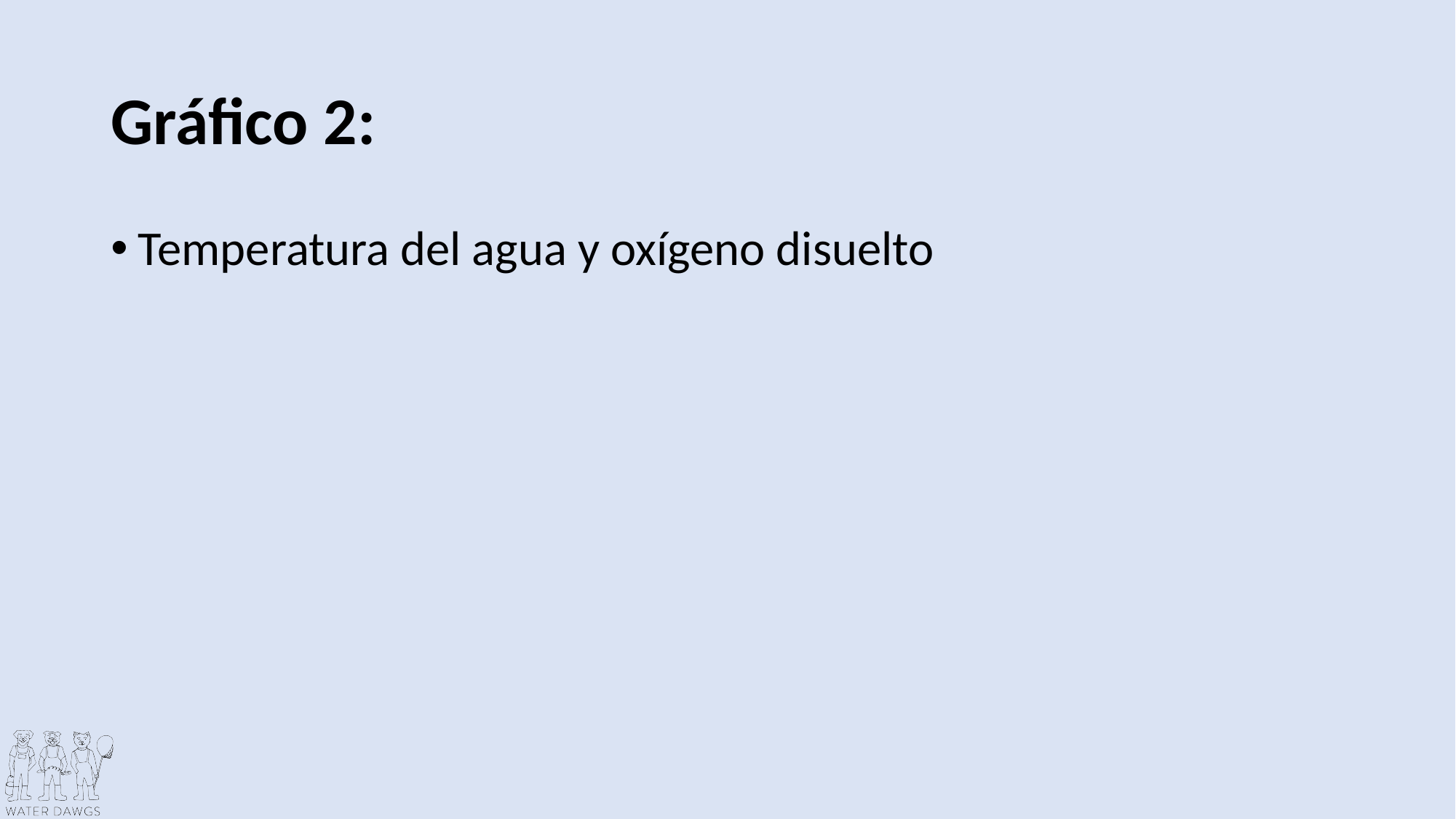

# Gráfico 2:
Temperatura del agua y oxígeno disuelto